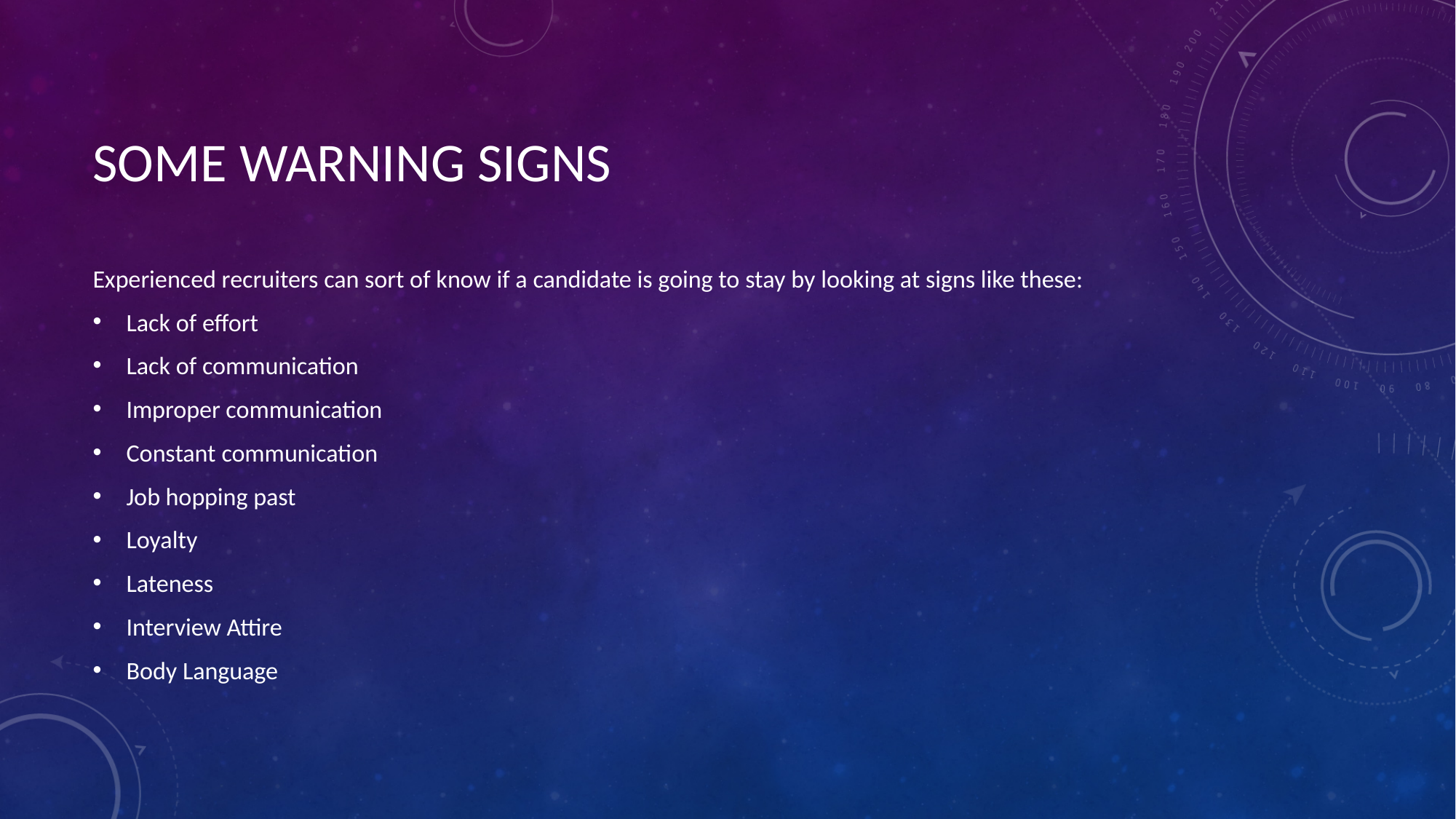

# Some warning SIGNS
Experienced recruiters can sort of know if a candidate is going to stay by looking at signs like these:
Lack of effort
Lack of communication
Improper communication
Constant communication
Job hopping past
Loyalty
Lateness
Interview Attire
Body Language